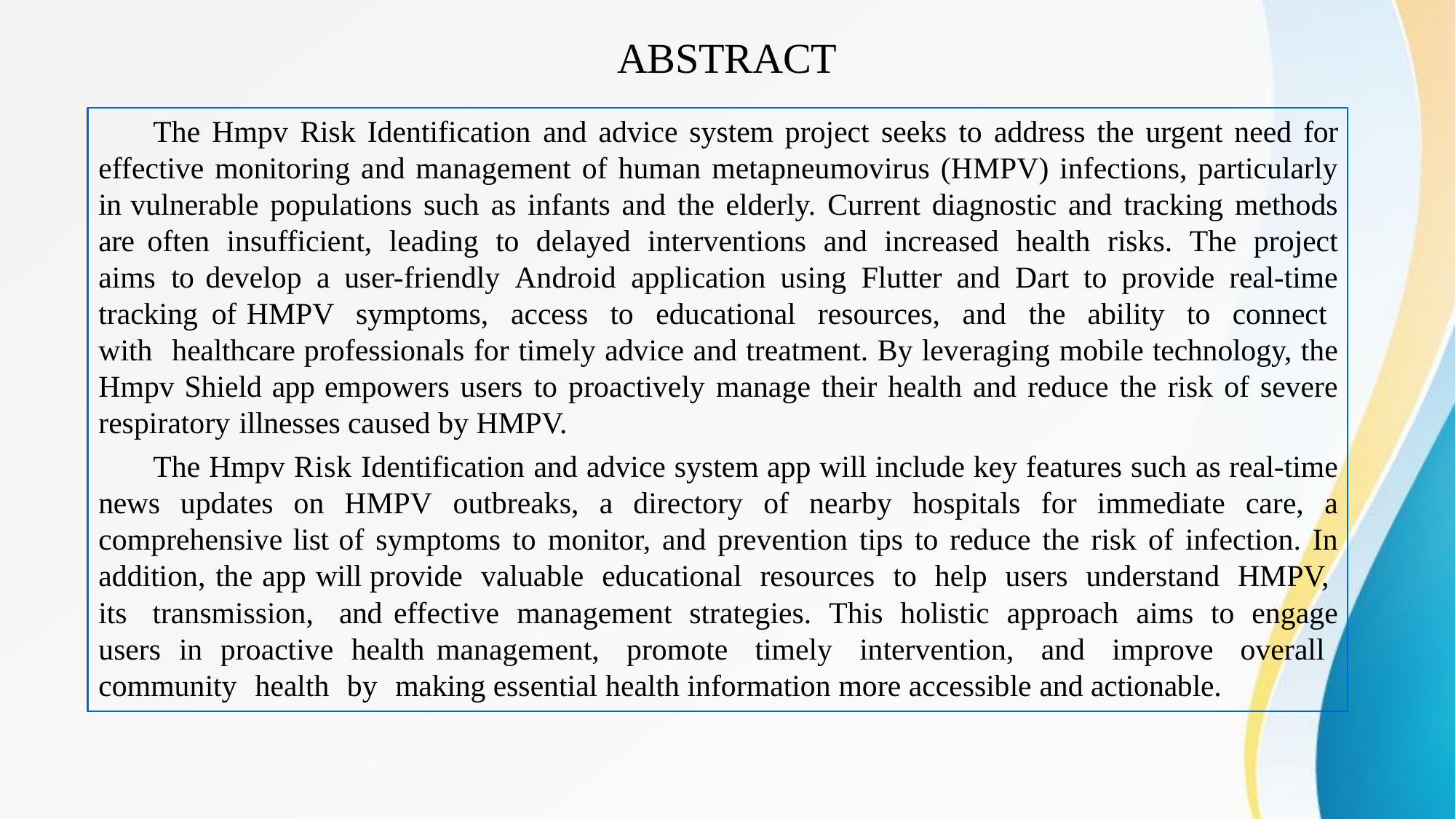

# ABSTRACT

The Hmpv Risk Identification and advice system project seeks to address the urgent need for effective monitoring and management of human metapneumovirus (HMPV) infections, particularly in vulnerable populations such as infants and the elderly. Current diagnostic and tracking methods are often insufficient, leading to delayed interventions and increased health risks. The project aims to develop a user-friendly Android application using Flutter and Dart to provide real-time tracking of HMPV  symptoms,  access  to  educational  resources,  and  the  ability  to  connect  with  healthcare professionals for timely advice and treatment. By leveraging mobile technology, the Hmpv Shield app empowers users to proactively manage their health and reduce the risk of severe respiratory illnesses caused by HMPV.
The Hmpv Risk Identification and advice system app will include key features such as real-time news updates on HMPV outbreaks, a directory of nearby hospitals for immediate care, a comprehensive list of symptoms to monitor, and prevention tips to reduce the risk of infection. In addition, the app will provide  valuable  educational  resources  to  help  users  understand  HMPV,  its  transmission,  and effective management strategies. This holistic approach aims to engage users in proactive health management,  promote  timely  intervention,  and  improve  overall  community  health  by  making essential health information more accessible and actionable.